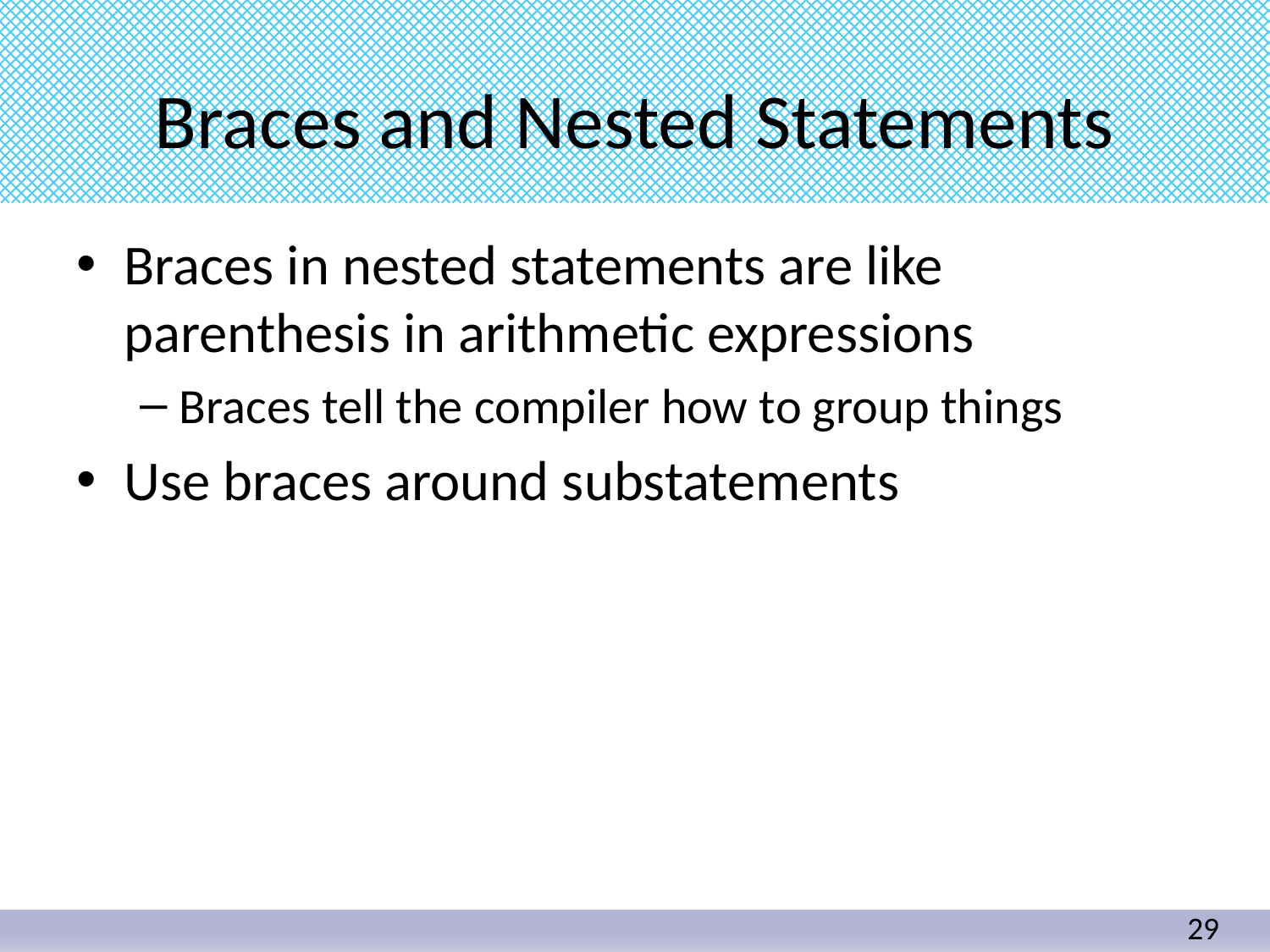

# Braces and Nested Statements
Braces in nested statements are like parenthesis in arithmetic expressions
Braces tell the compiler how to group things
Use braces around substatements